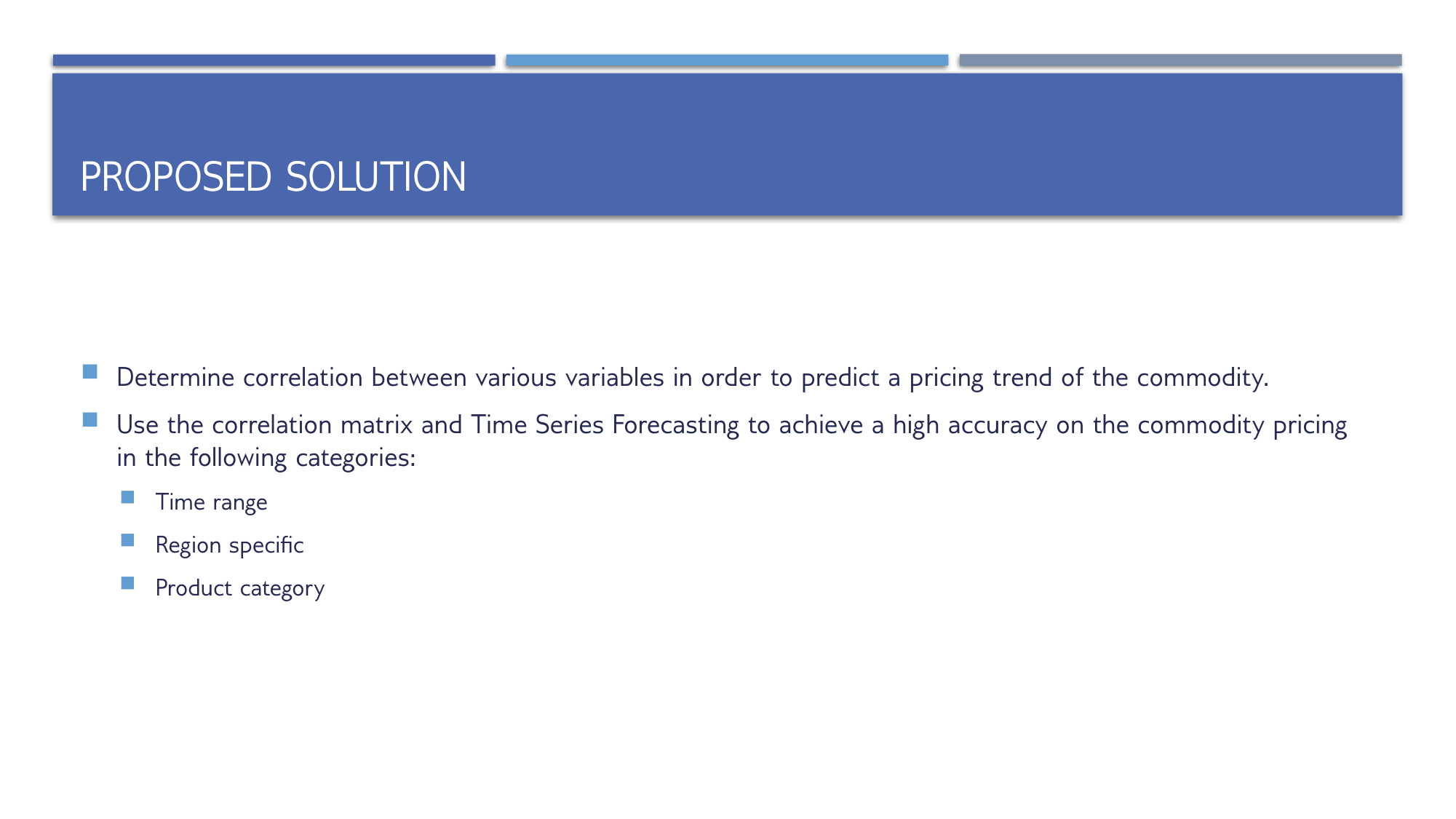

# Proposed Solution
Determine correlation between various variables in order to predict a pricing trend of the commodity.
Use the correlation matrix and Time Series Forecasting to achieve a high accuracy on the commodity pricing in the following categories:
Time range
Region specific
Product category